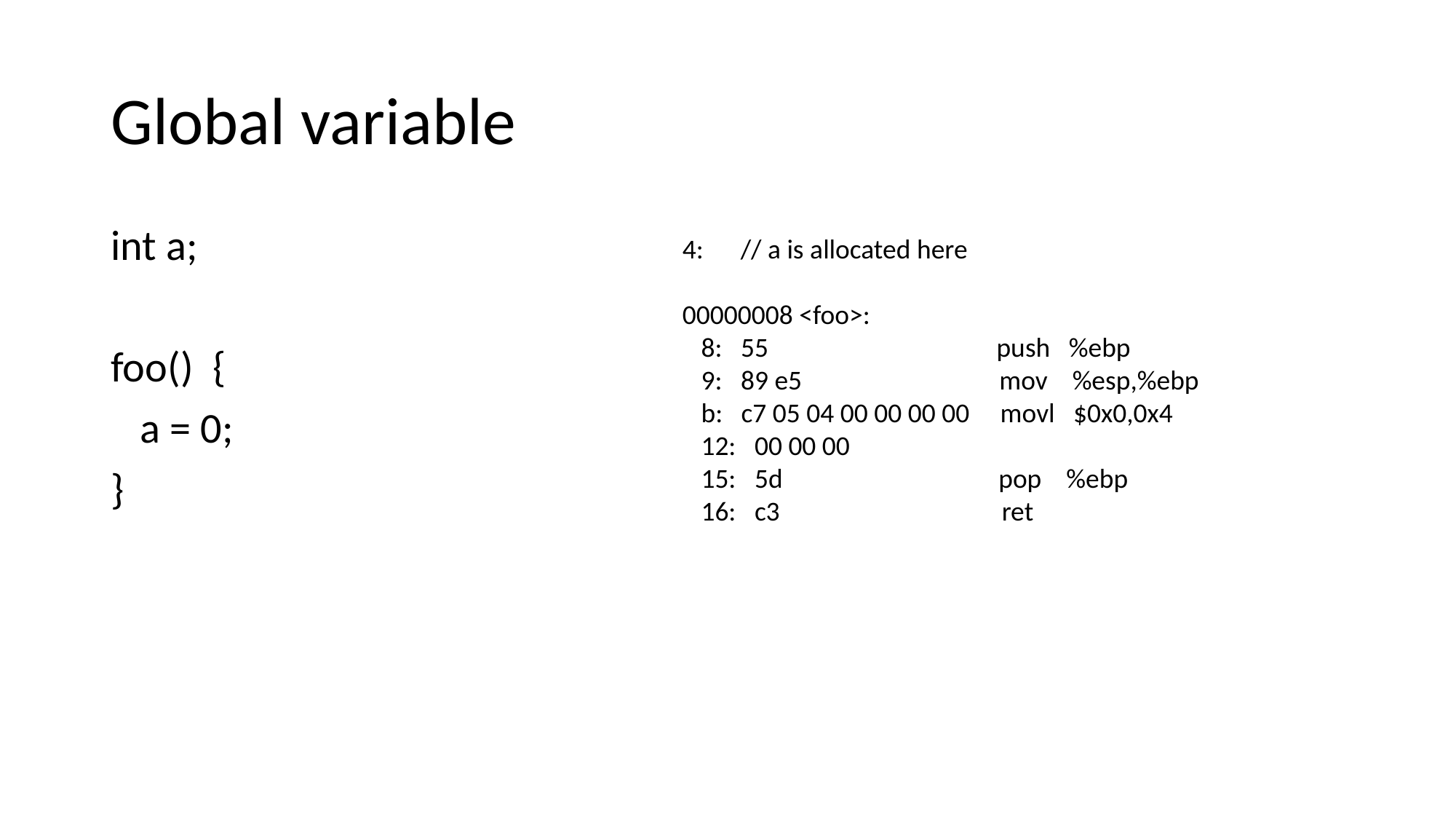

# Global variable
int a;

foo()  {
   a = 0;
}
4:      // a is allocated here

00000008 <foo>:
   8:   55                                     push   %ebp
   9:   89 e5                                mov    %esp,%ebp
   b:   c7 05 04 00 00 00 00     movl   $0x0,0x4
   12:   00 00 00
   15:   5d                                   pop    %ebp
   16:   c3                                    ret